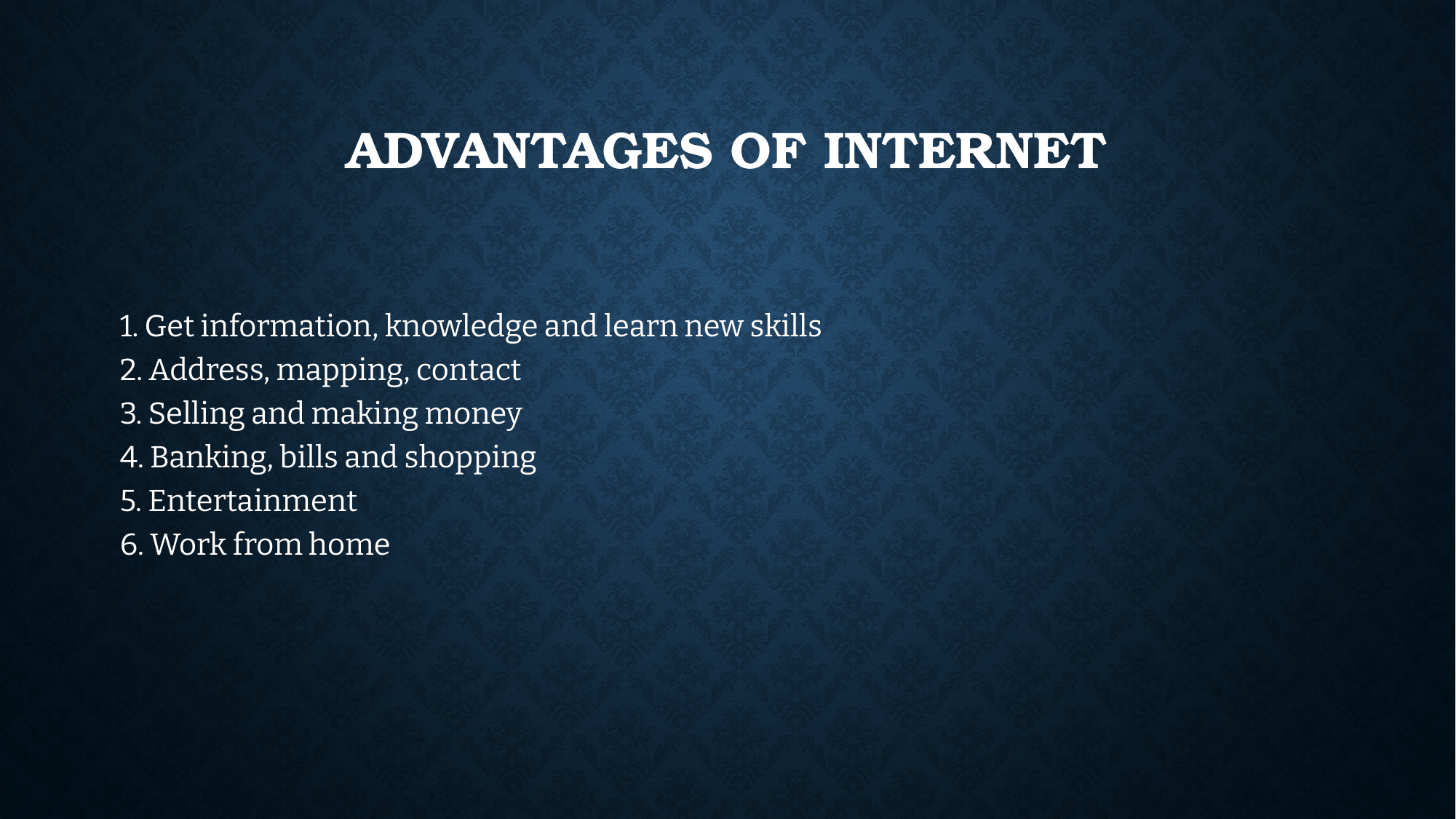

# Advantages of internet
1. Get information, knowledge and learn new skills
2. Address, mapping, contact
3. Selling and making money
4. Banking, bills and shopping
5. Entertainment
6. Work from home